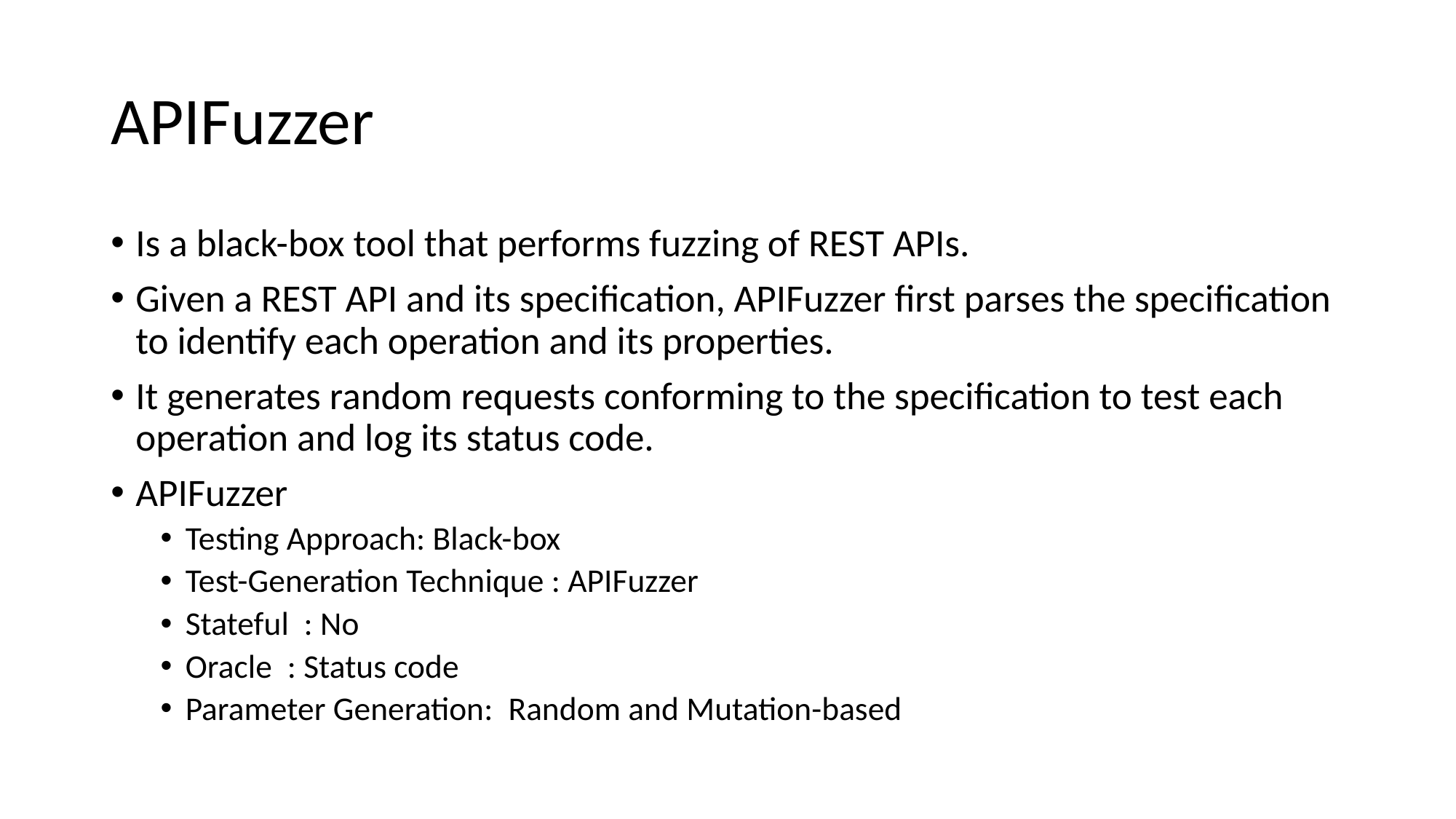

# APIFuzzer
Is a black-box tool that performs fuzzing of REST APIs.
Given a REST API and its specification, APIFuzzer first parses the specification to identify each operation and its properties.
It generates random requests conforming to the specification to test each operation and log its status code.
APIFuzzer
Testing Approach: Black-box
Test-Generation Technique : APIFuzzer
Stateful  : No
Oracle  : Status code
Parameter Generation:  Random and Mutation-based